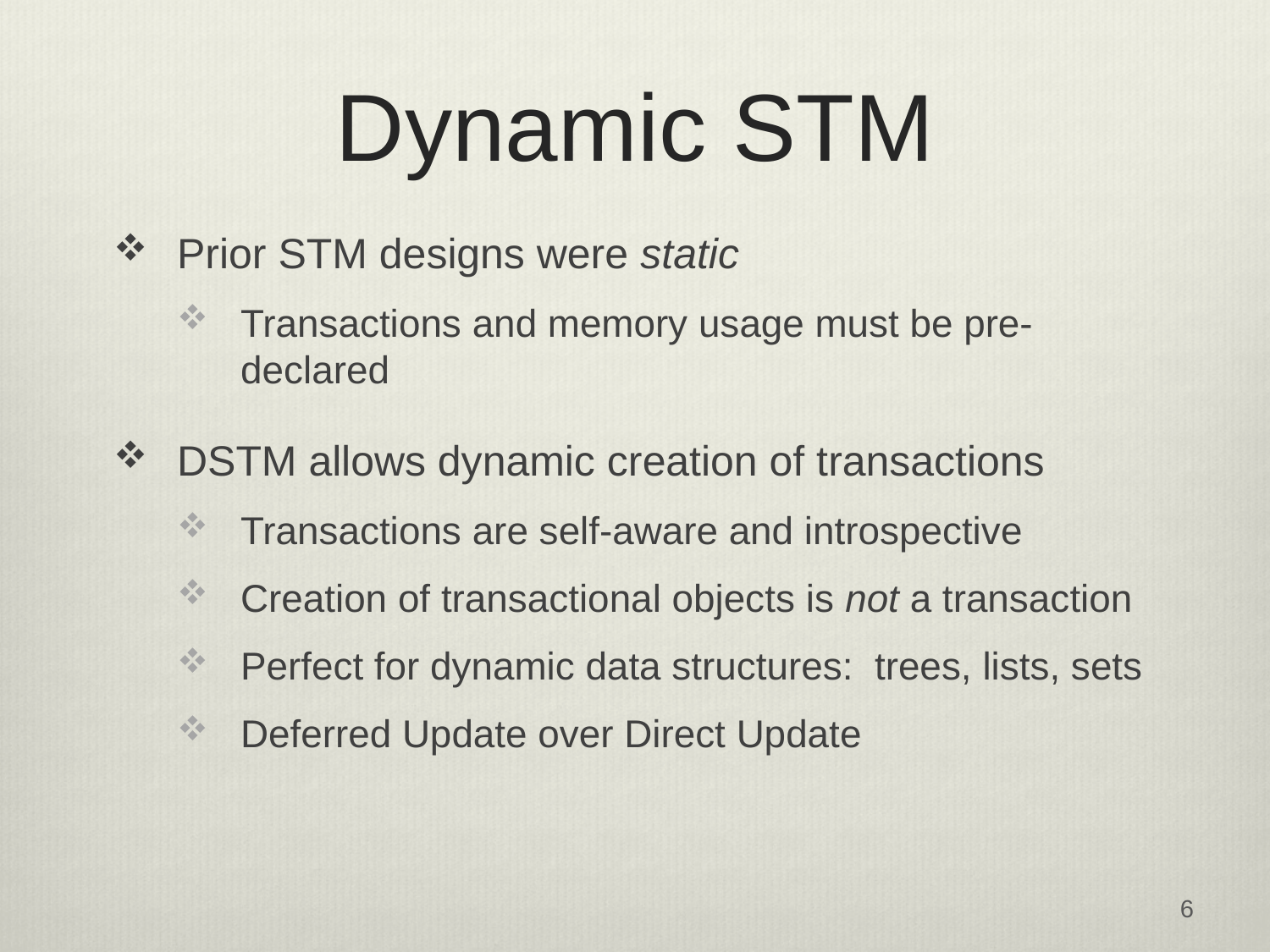

# Dynamic STM
Prior STM designs were static
Transactions and memory usage must be pre-declared
DSTM allows dynamic creation of transactions
Transactions are self-aware and introspective
Creation of transactional objects is not a transaction
Perfect for dynamic data structures:  trees, lists, sets
Deferred Update over Direct Update

6